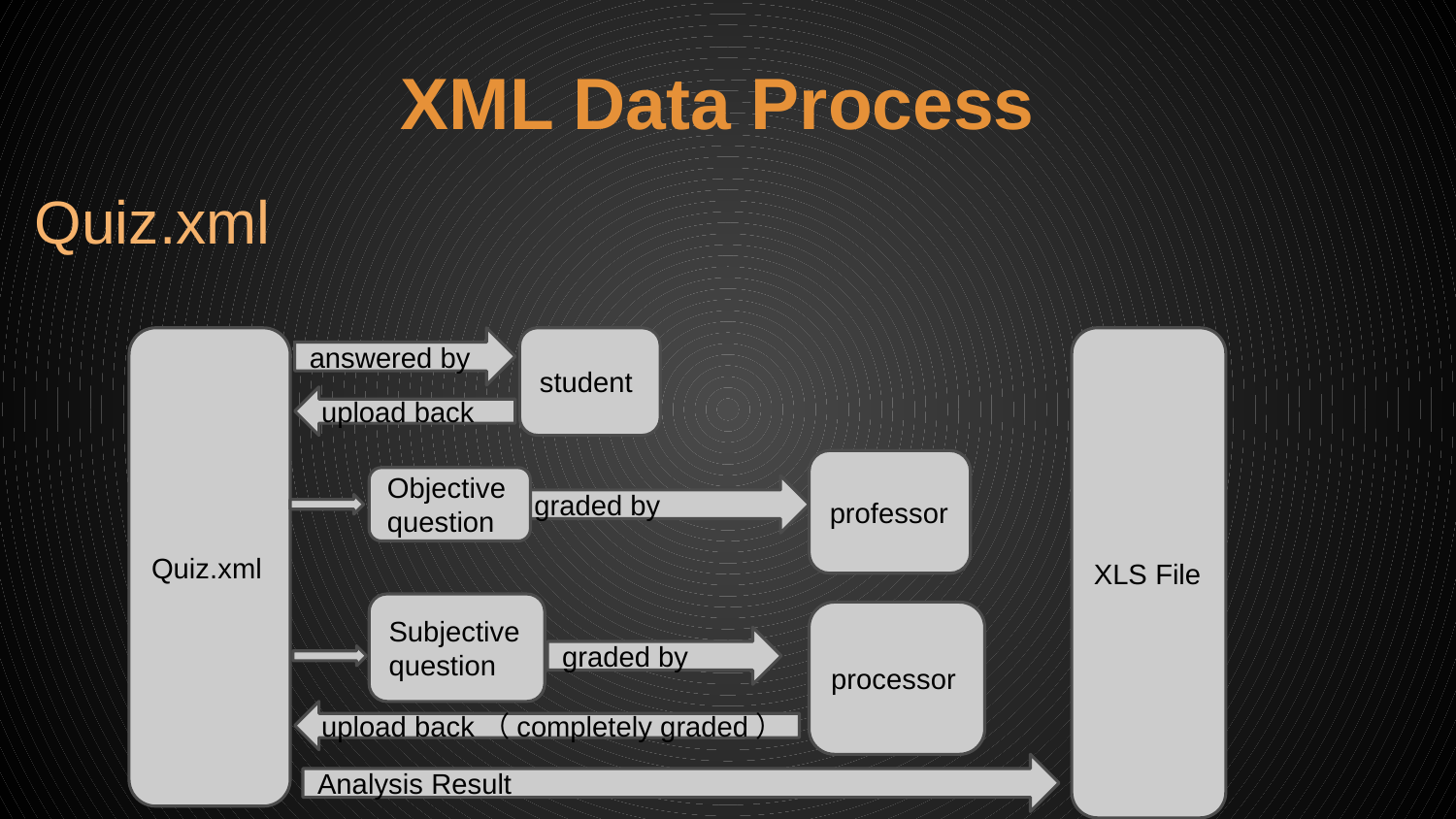

# XML Data Process
Quiz.xml

Quiz.xml
answered by
student
XLS File
upload back
professor
Objective question
graded by

Subjective question
processor
graded by

upload back（completely graded）
Analysis Result